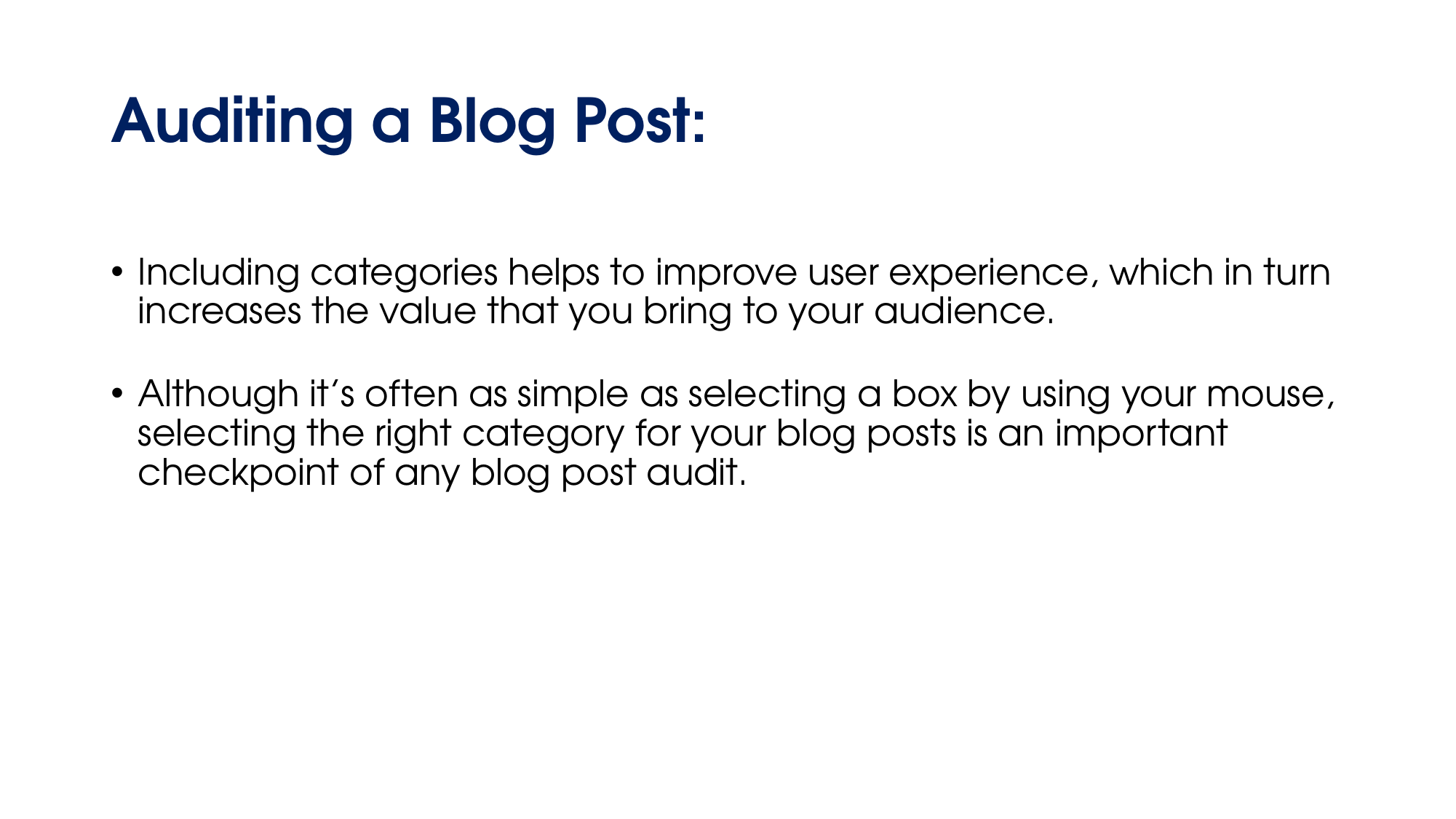

# Auditing a Blog Post:

Including categories helps to improve user experience, which in turn increases the value that you bring to your audience.

Although it’s often as simple as selecting a box by using your mouse, selecting the right category for your blog posts is an important checkpoint of any blog post audit.